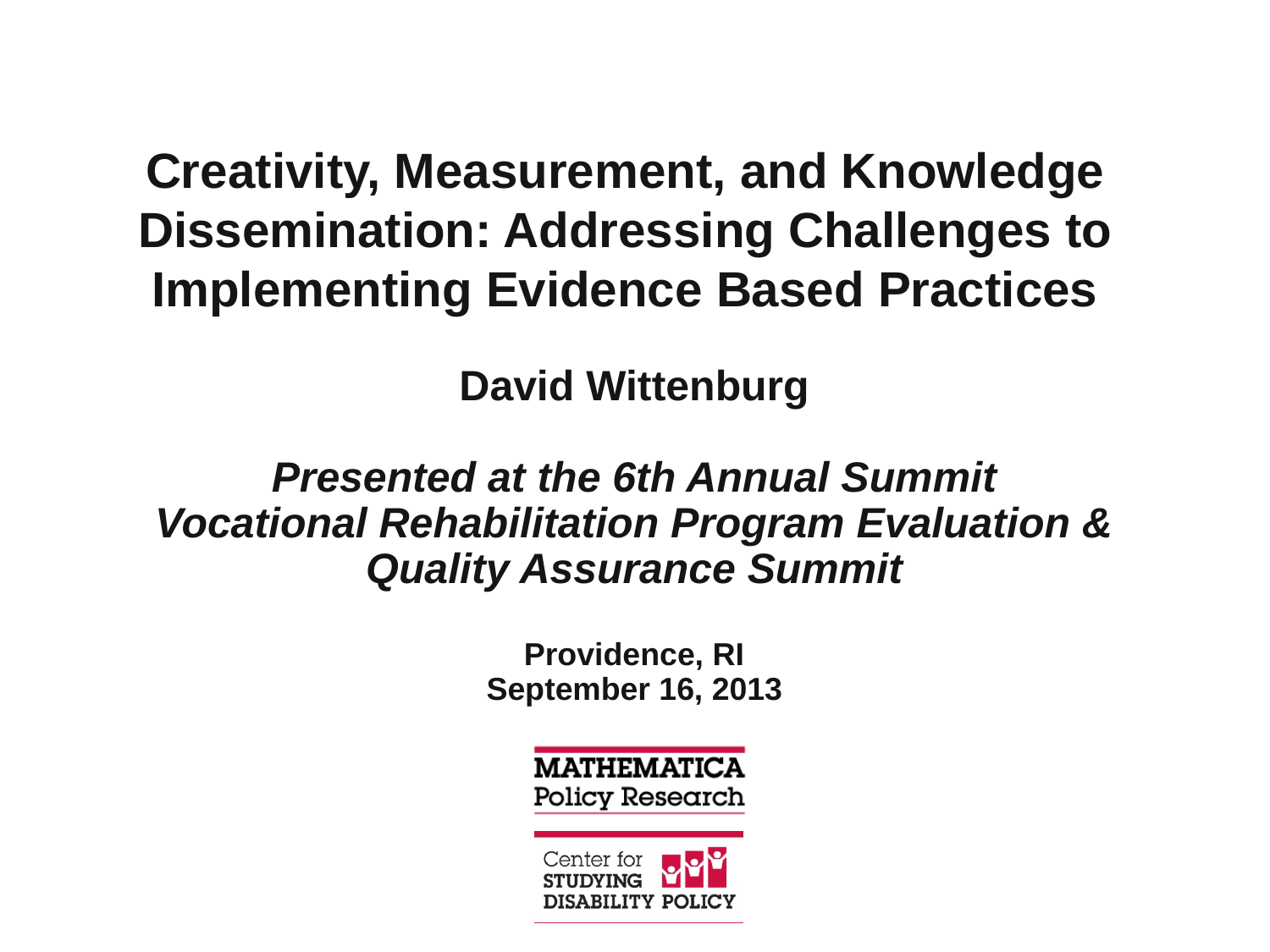

# Creativity, Measurement, and Knowledge Dissemination: Addressing Challenges to Implementing Evidence Based Practices
David Wittenburg

Presented at the 6th Annual Summit
Vocational Rehabilitation Program Evaluation & Quality Assurance Summit

Providence, RI
September 16, 2013